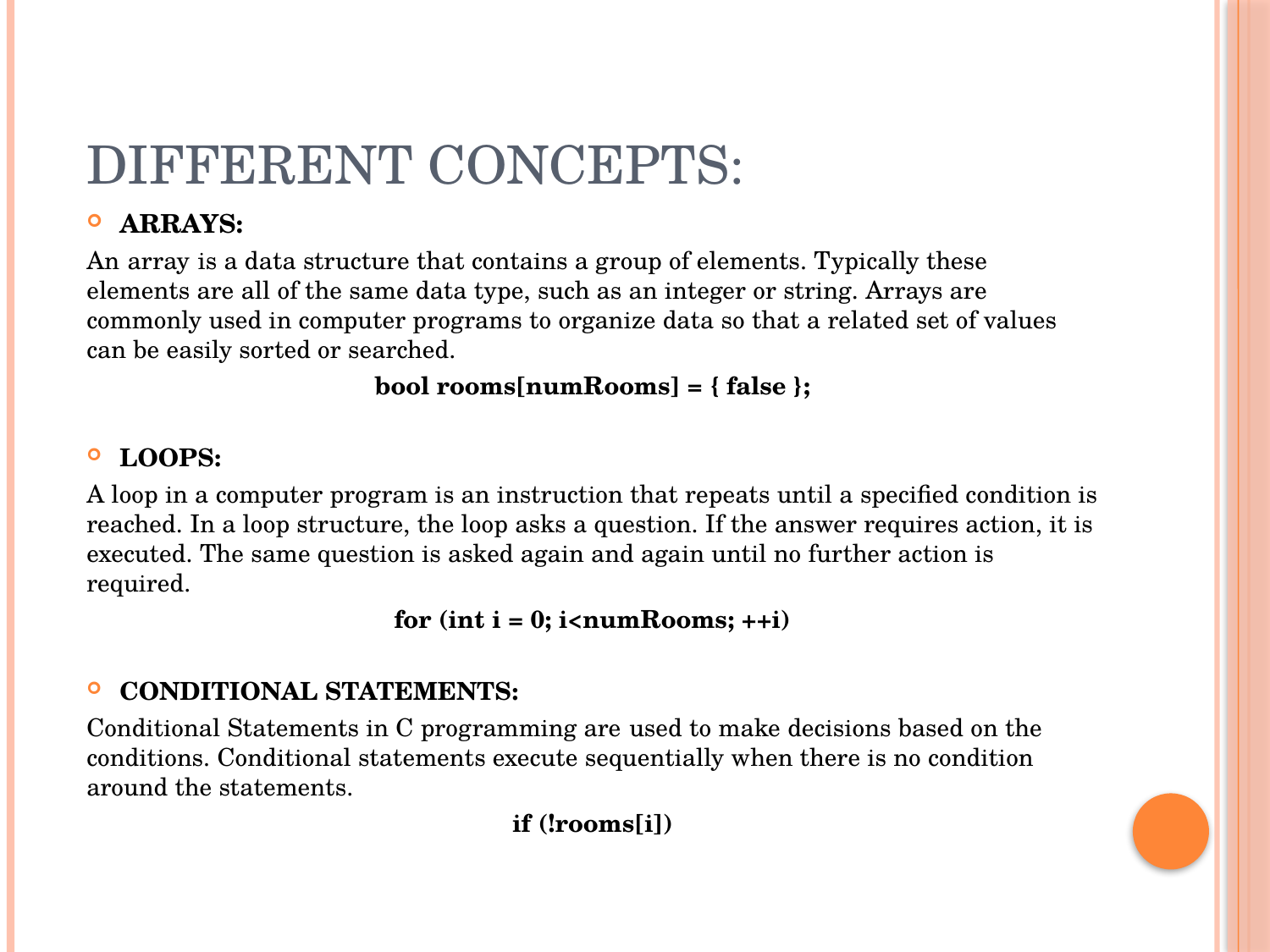

# DIFFERENT CONCEPTS:
ARRAYS:
An array is a data structure that contains a group of elements. Typically these elements are all of the same data type, such as an integer or string. Arrays are commonly used in computer programs to organize data so that a related set of values can be easily sorted or searched.
bool rooms[numRooms] = { false };

LOOPS:
A loop in a computer program is an instruction that repeats until a specified condition is reached. In a loop structure, the loop asks a question. If the answer requires action, it is executed. The same question is asked again and again until no further action is required.
for (int i = 0; i<numRooms; ++i)

CONDITIONAL STATEMENTS:
Conditional Statements in C programming are used to make decisions based on the conditions. Conditional statements execute sequentially when there is no condition around the statements.
if (!rooms[i])